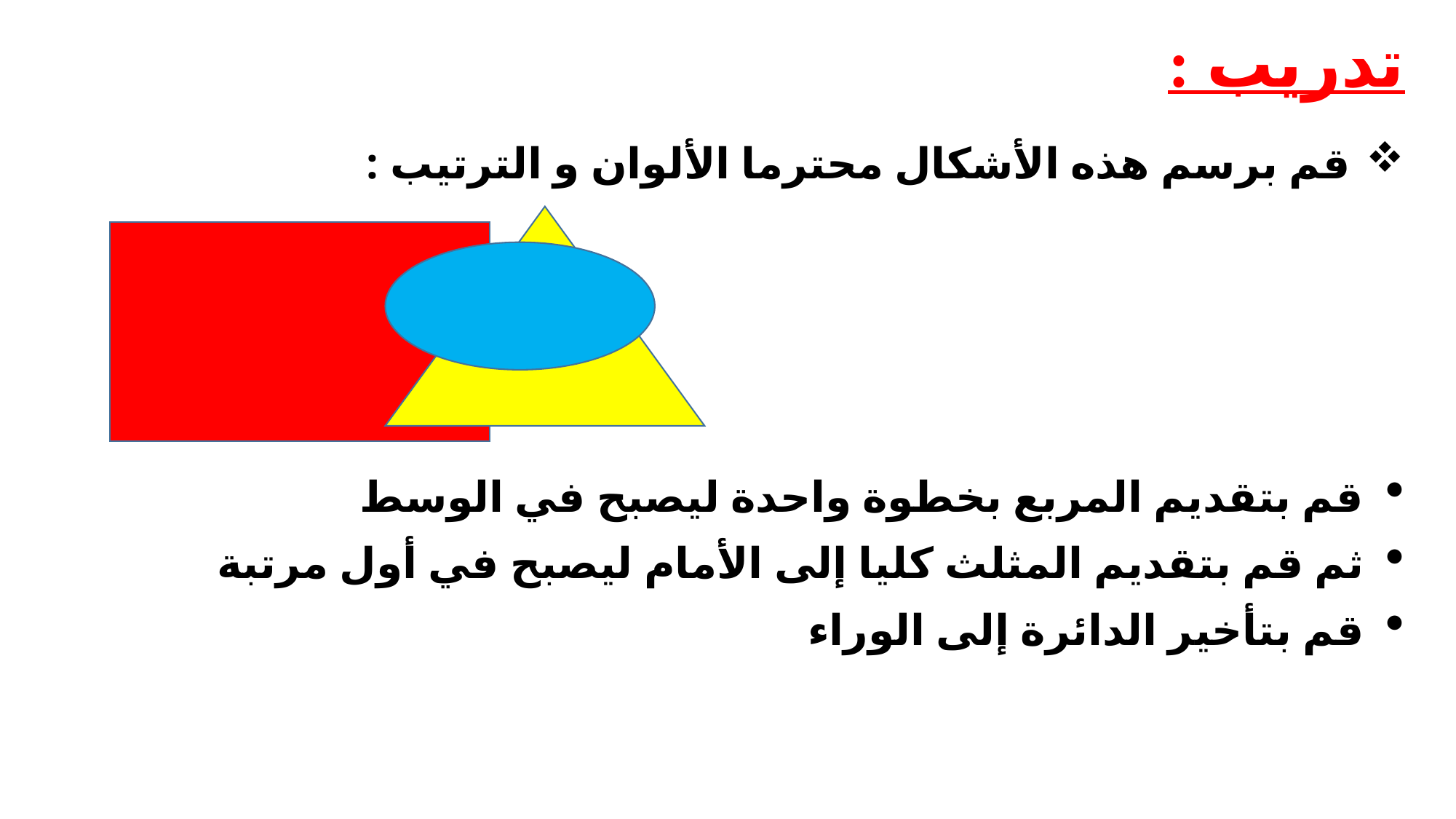

تدريب :
قم برسم هذه الأشكال محترما الألوان و الترتيب :

قم بتقديم المربع بخطوة واحدة ليصبح في الوسط
ثم قم بتقديم المثلث كليا إلى الأمام ليصبح في أول مرتبة
قم بتأخير الدائرة إلى الوراء